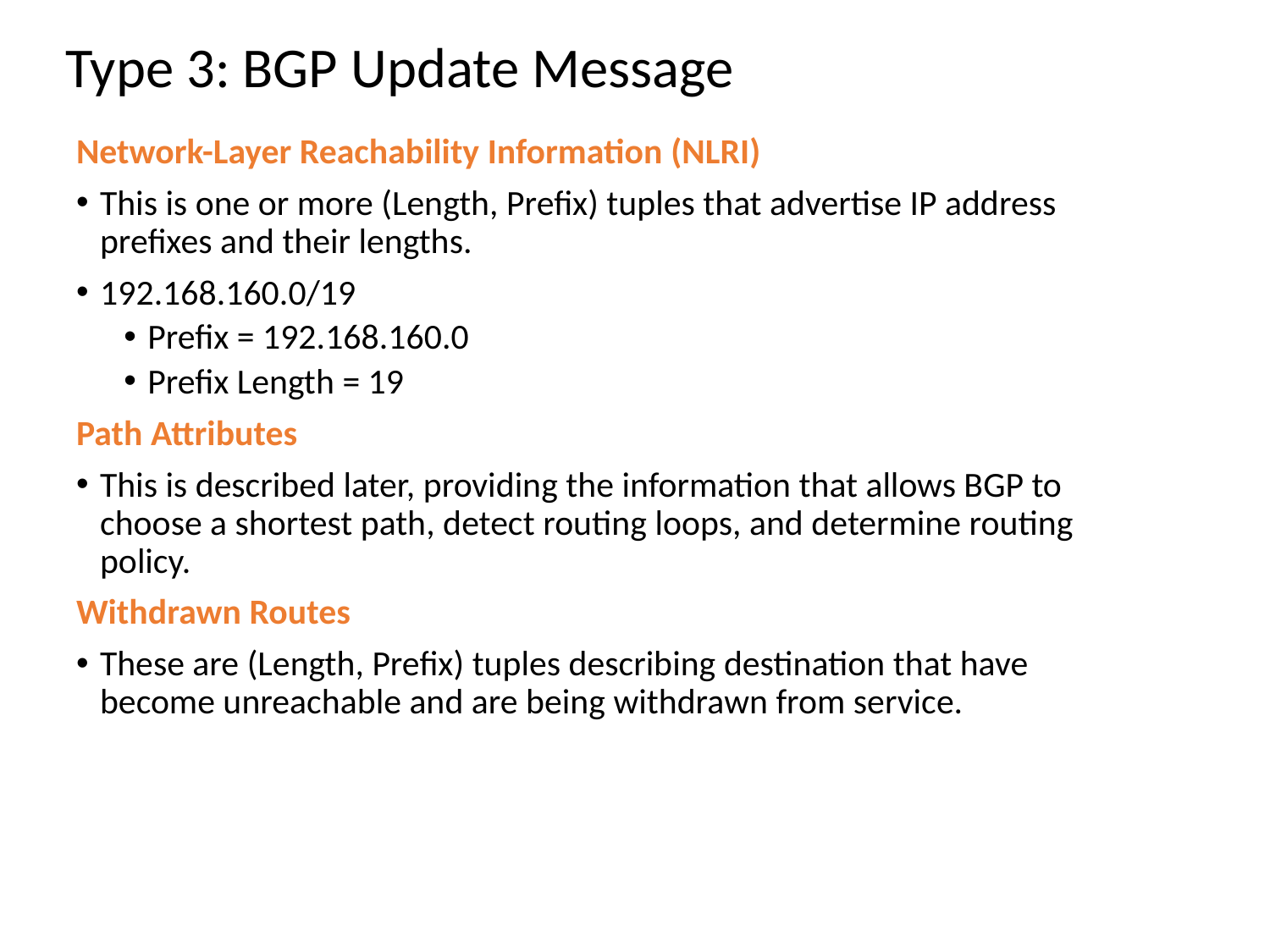

# Type 3: BGP Update Message
Network-Layer Reachability Information (NLRI)
This is one or more (Length, Prefix) tuples that advertise IP address prefixes and their lengths.
192.168.160.0/19
Prefix = 192.168.160.0
Prefix Length = 19
Path Attributes
This is described later, providing the information that allows BGP to choose a shortest path, detect routing loops, and determine routing policy.
Withdrawn Routes
These are (Length, Prefix) tuples describing destination that have become unreachable and are being withdrawn from service.